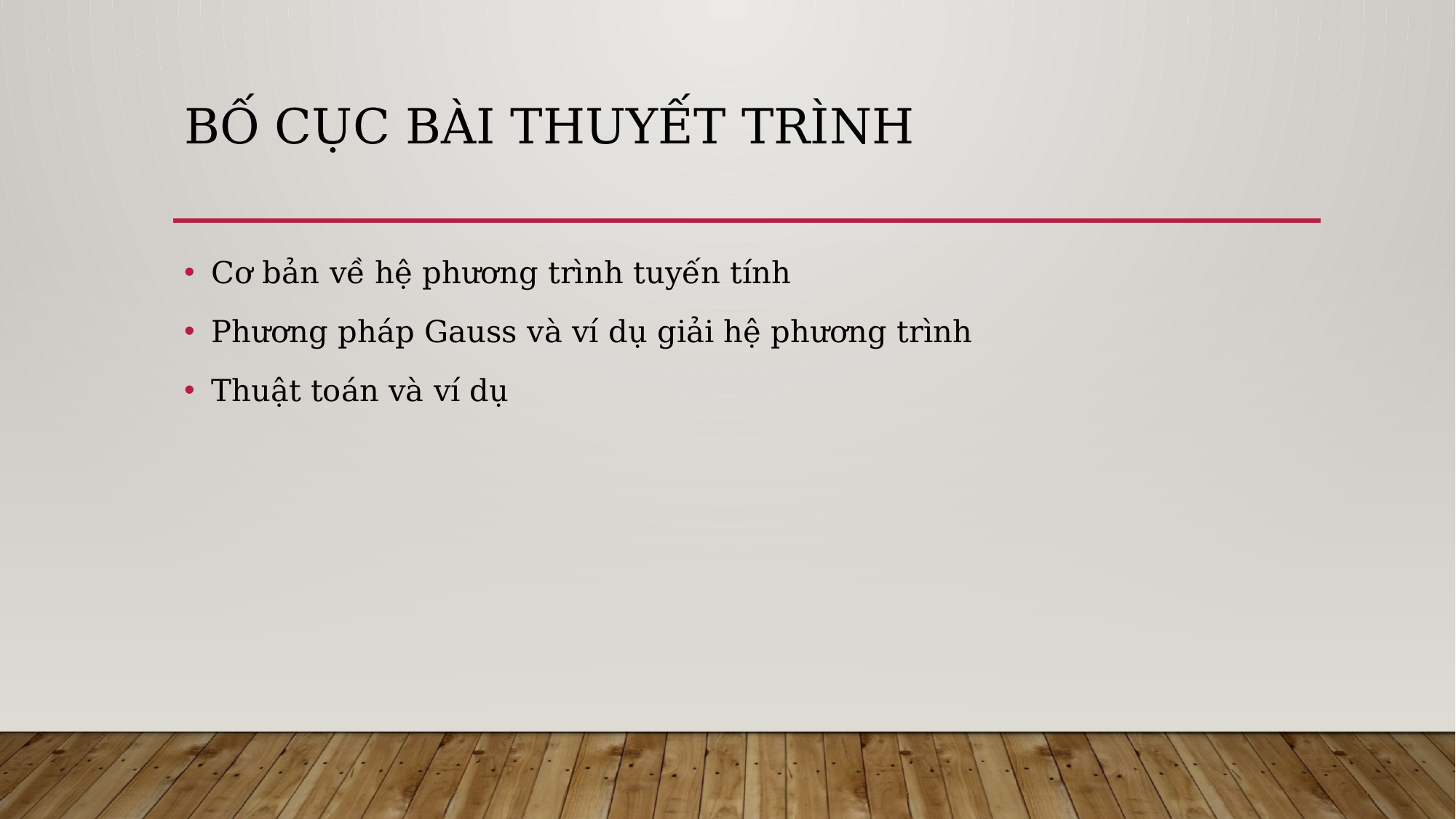

# Bố cục bài thuyết trình
Cơ bản về hệ phương trình tuyến tính
Phương pháp Gauss và ví dụ giải hệ phương trình
Thuật toán và ví dụ